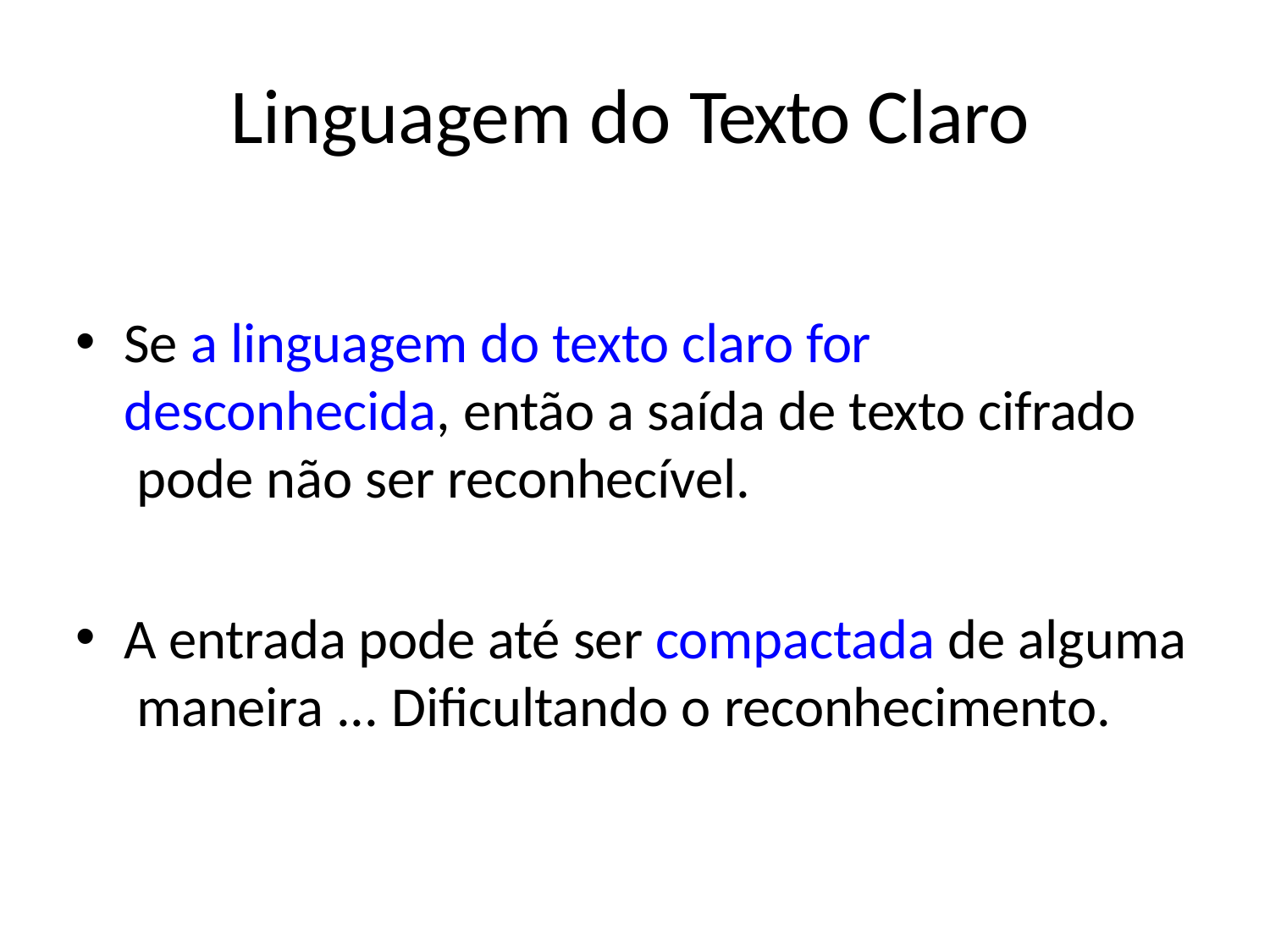

# Linguagem do Texto Claro
Se a linguagem do texto claro for  desconhecida, então a saída de texto cifrado  pode não ser reconhecível.

A entrada pode até ser compactada de alguma  maneira ... Dificultando o reconhecimento.